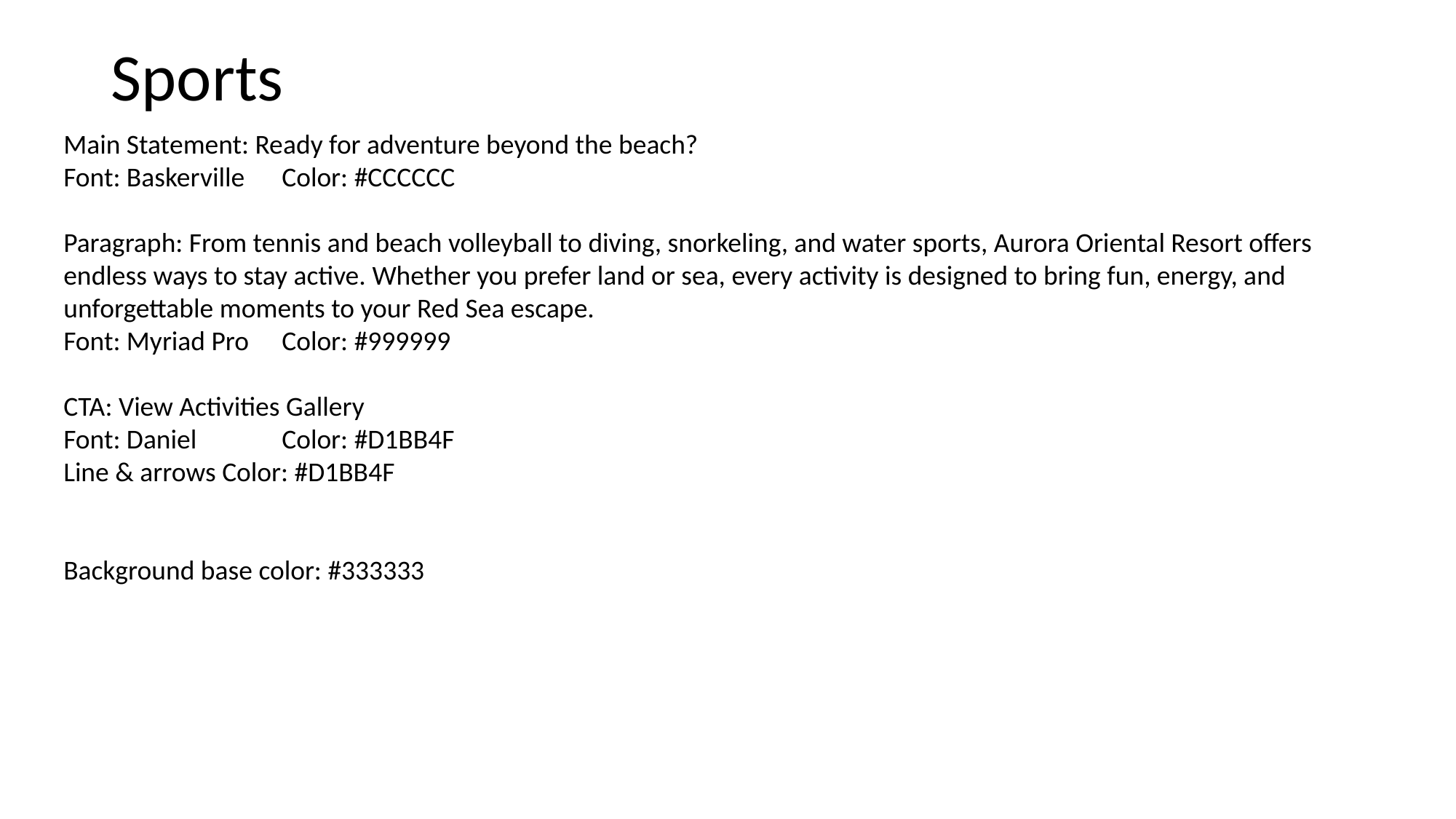

# Sports
Main Statement: Ready for adventure beyond the beach?
Font: Baskerville	Color: #CCCCCC

Paragraph: From tennis and beach volleyball to diving, snorkeling, and water sports, Aurora Oriental Resort offers endless ways to stay active. Whether you prefer land or sea, every activity is designed to bring fun, energy, and unforgettable moments to your Red Sea escape.
Font: Myriad Pro	Color: #999999

CTA: View Activities Gallery
Font: Daniel	Color: #D1BB4F
Line & arrows Color: #D1BB4F

Background base color: #333333